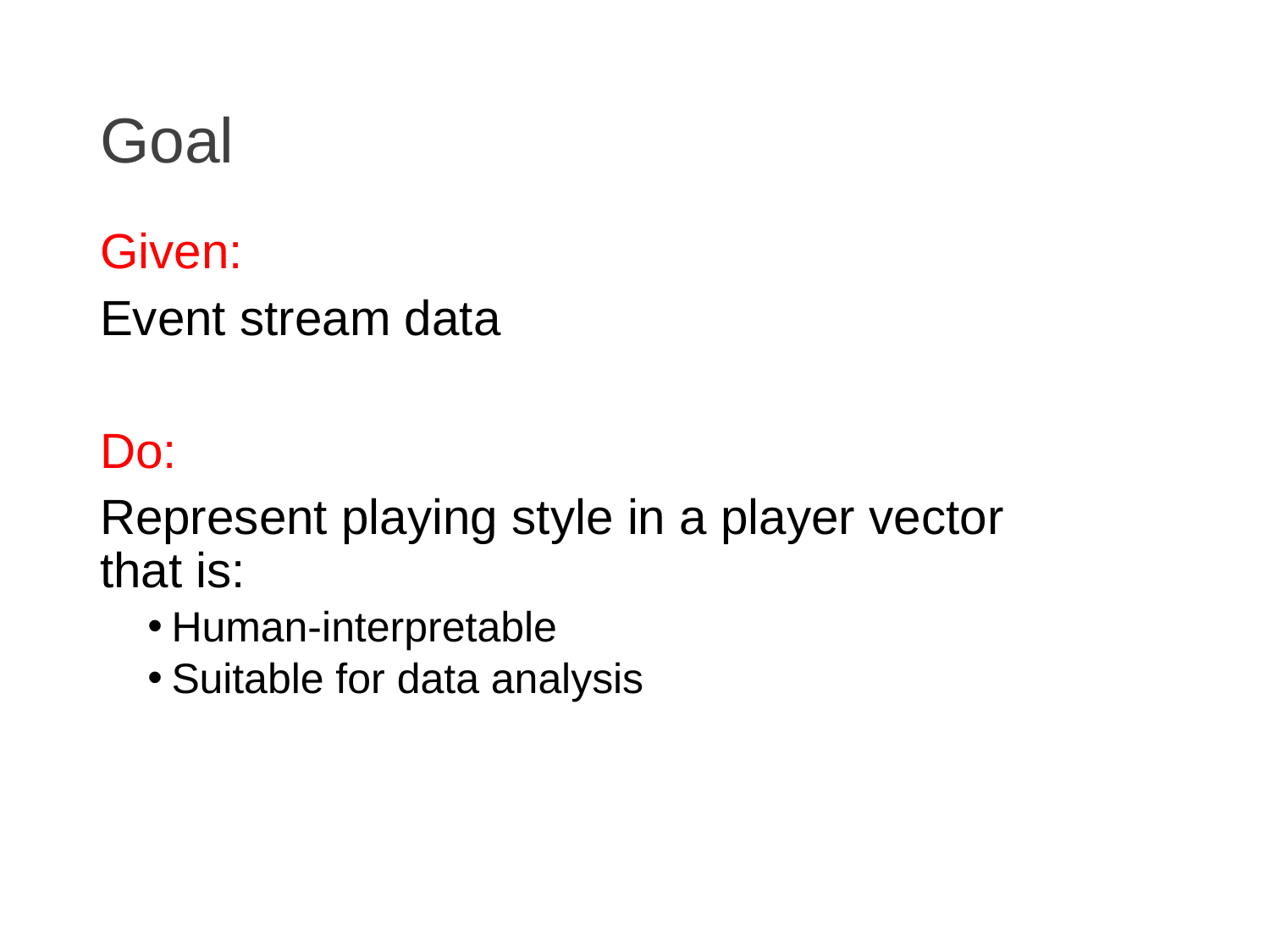

# Goal
Given:
Event stream data

Do:
Represent playing style in a player vector
that is:
Human-interpretable
Suitable for data analysis